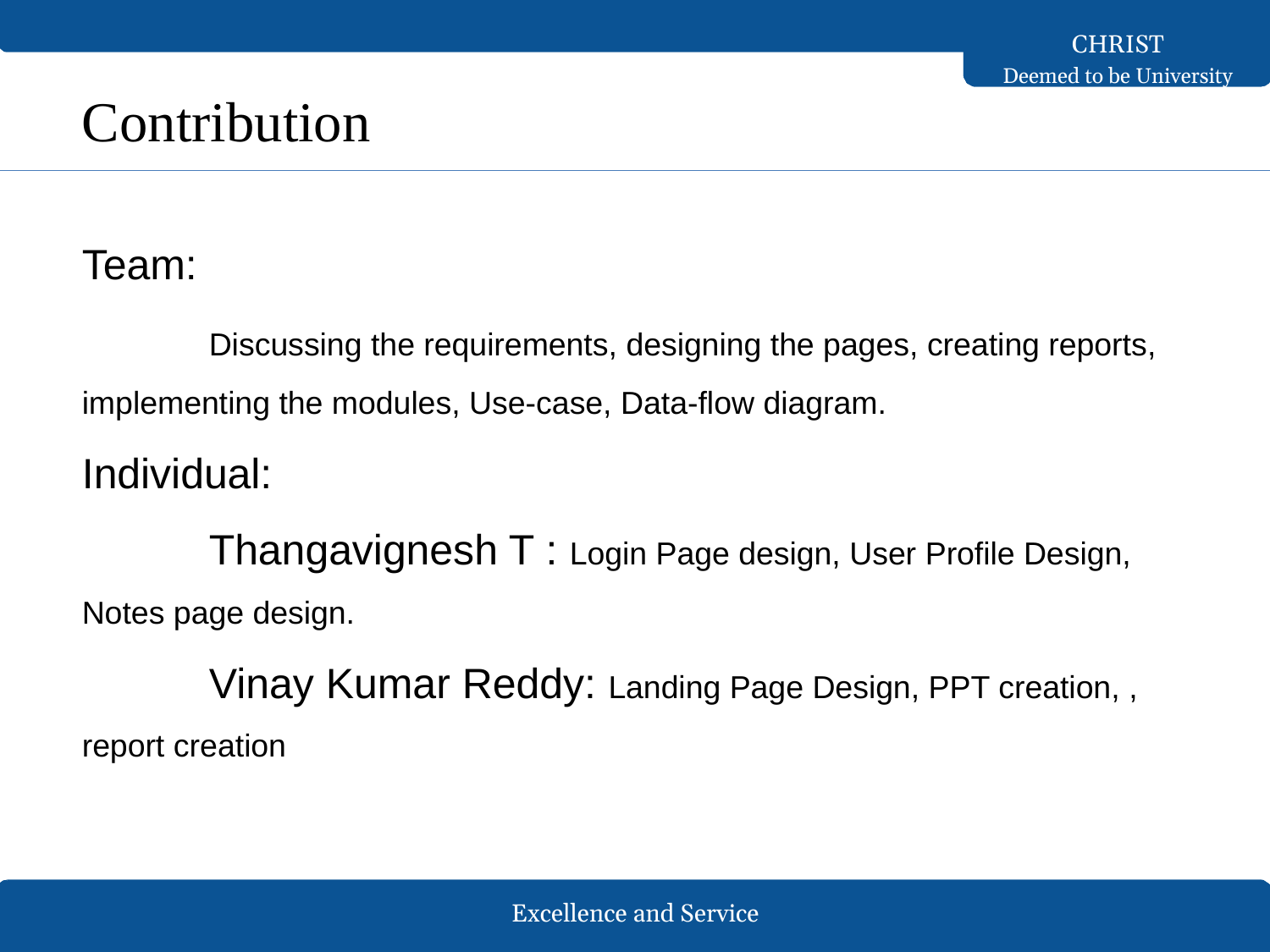

CHRIST
Deemed to be University
Contribution
Team:
	Discussing the requirements, designing the pages, creating reports, implementing the modules, Use-case, Data-flow diagram.
Individual:
	Thangavignesh T : Login Page design, User Profile Design, Notes page design.
	Vinay Kumar Reddy: Landing Page Design, PPT creation, , report creation

Excellence and Service